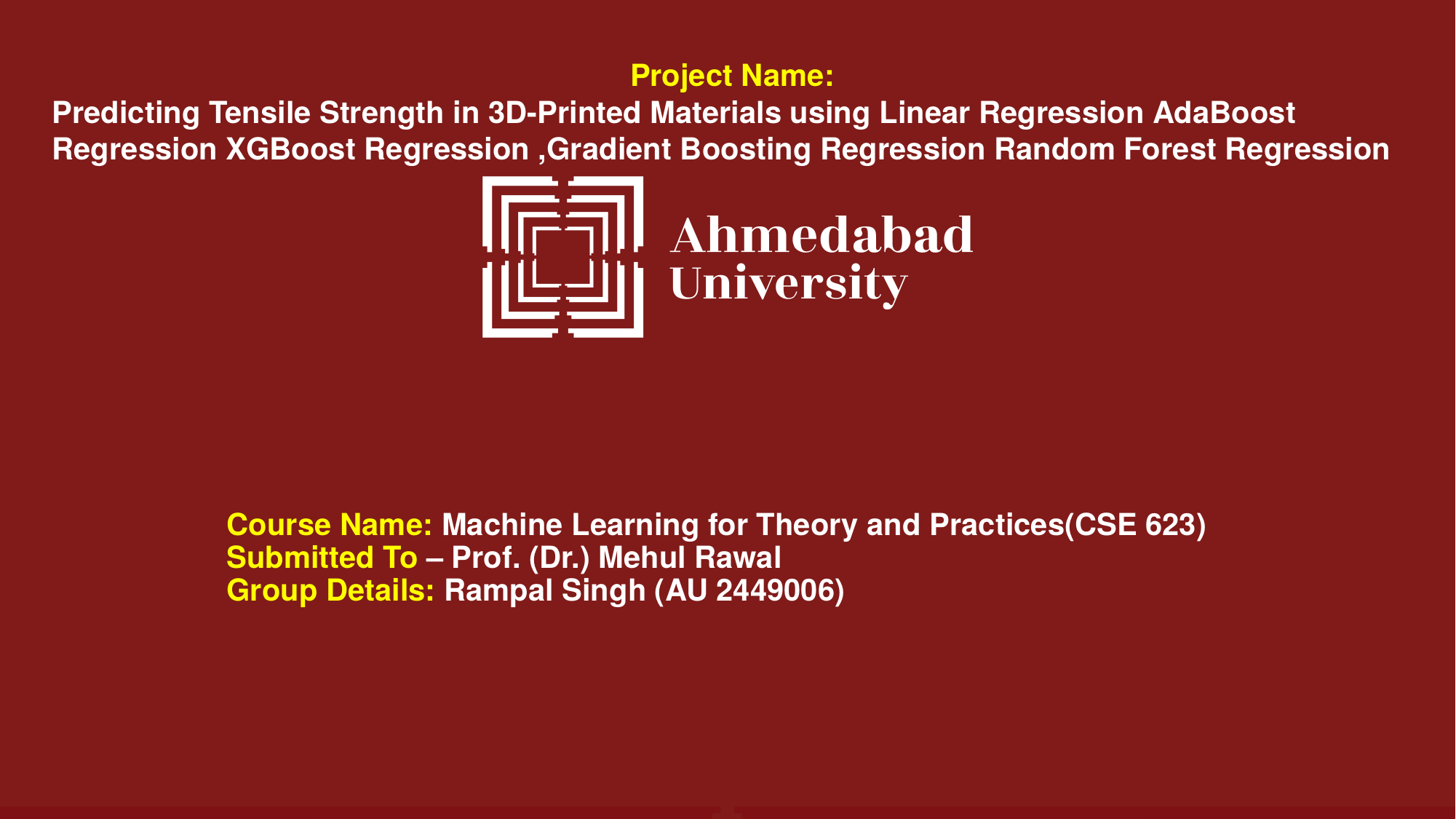

Project Name:
Predicting Tensile Strength in 3D-Printed Materials using Linear Regression AdaBoost Regression XGBoost Regression ,Gradient Boosting Regression Random Forest Regression
# Course Name: Machine Learning for Theory and Practices(CSE 623) Submitted To – Prof. (Dr.) Mehul Rawal Group Details: Rampal Singh (AU 2449006)